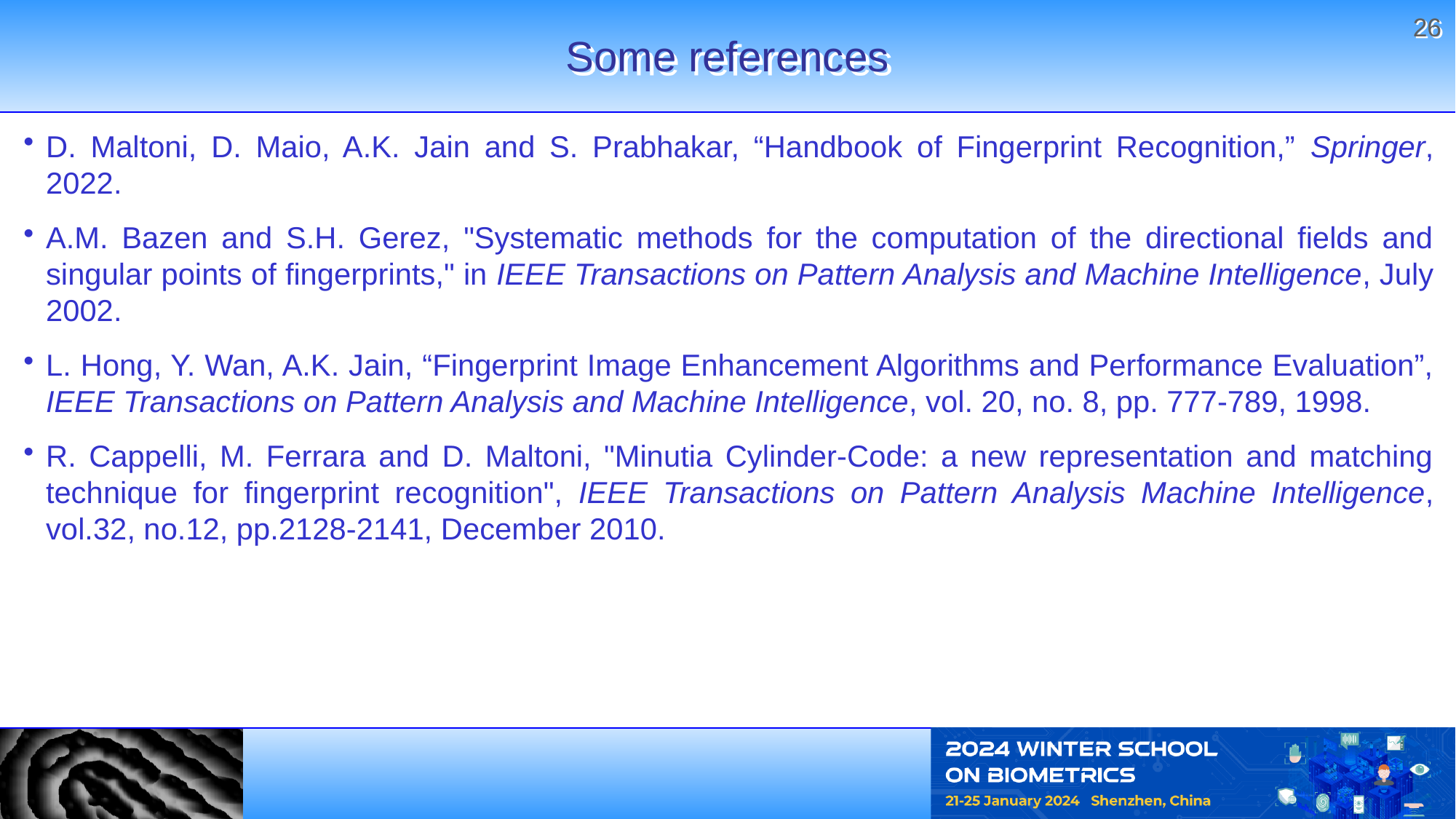

26
# Some references
D. Maltoni, D. Maio, A.K. Jain and S. Prabhakar, “Handbook of Fingerprint Recognition,” Springer, 2022.
A.M. Bazen and S.H. Gerez, "Systematic methods for the computation of the directional fields and singular points of fingerprints," in IEEE Transactions on Pattern Analysis and Machine Intelligence, July 2002.
L. Hong, Y. Wan, A.K. Jain, “Fingerprint Image Enhancement Algorithms and Performance Evaluation”, IEEE Transactions on Pattern Analysis and Machine Intelligence, vol. 20, no. 8, pp. 777-789, 1998.
R. Cappelli, M. Ferrara and D. Maltoni, "Minutia Cylinder-Code: a new representation and matching technique for fingerprint recognition", IEEE Transactions on Pattern Analysis Machine Intelligence, vol.32, no.12, pp.2128-2141, December 2010.